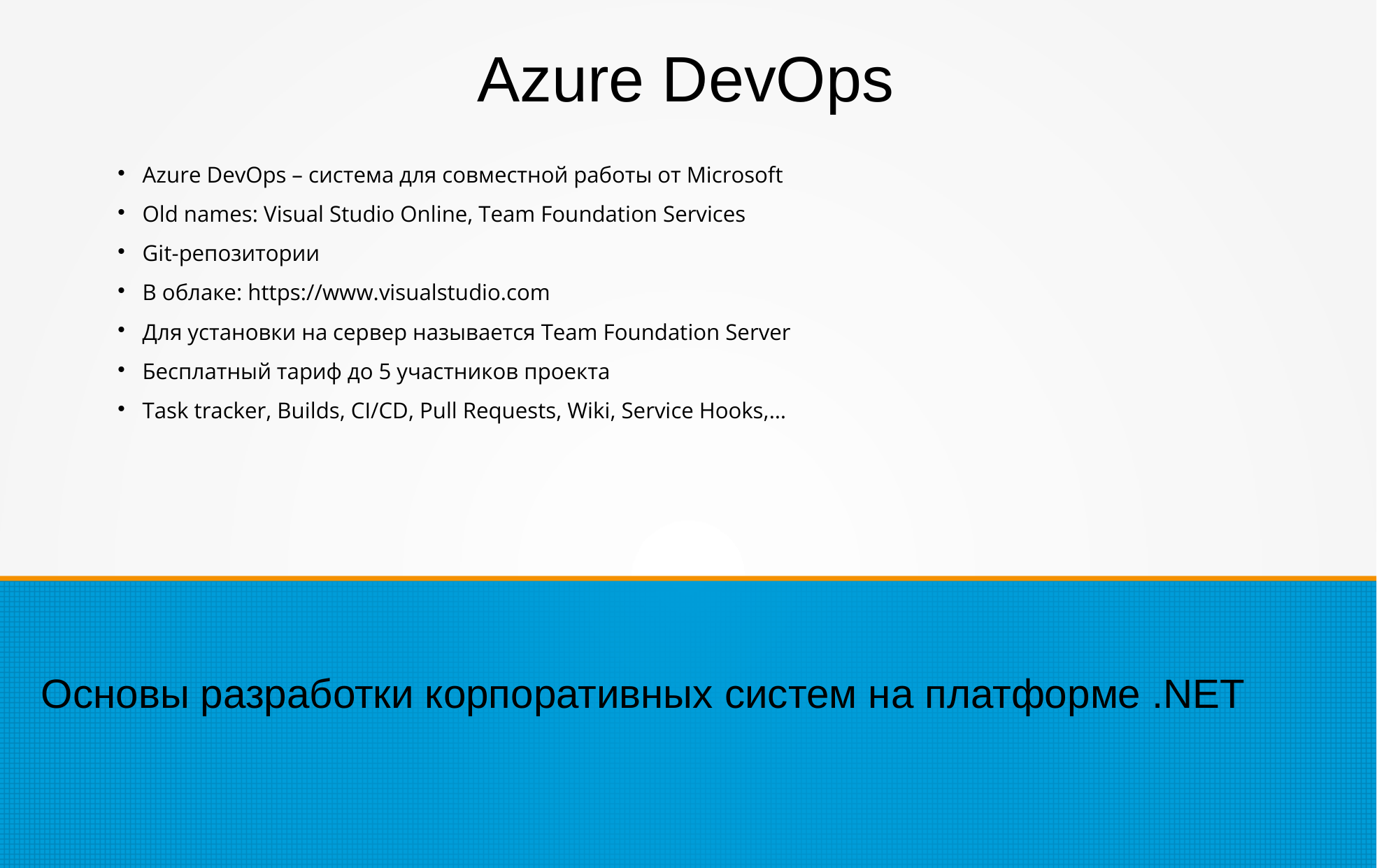

Azure DevOps
Azure DevOps – система для совместной работы от Microsoft
Old names: Visual Studio Online, Team Foundation Services
Git-репозитории
В облаке: https://www.visualstudio.com
Для установки на сервер называется Team Foundation Server
Бесплатный тариф до 5 участников проекта
Task tracker, Builds, CI/CD, Pull Requests, Wiki, Service Hooks,…
Основы разработки корпоративных систем на платформе .NET